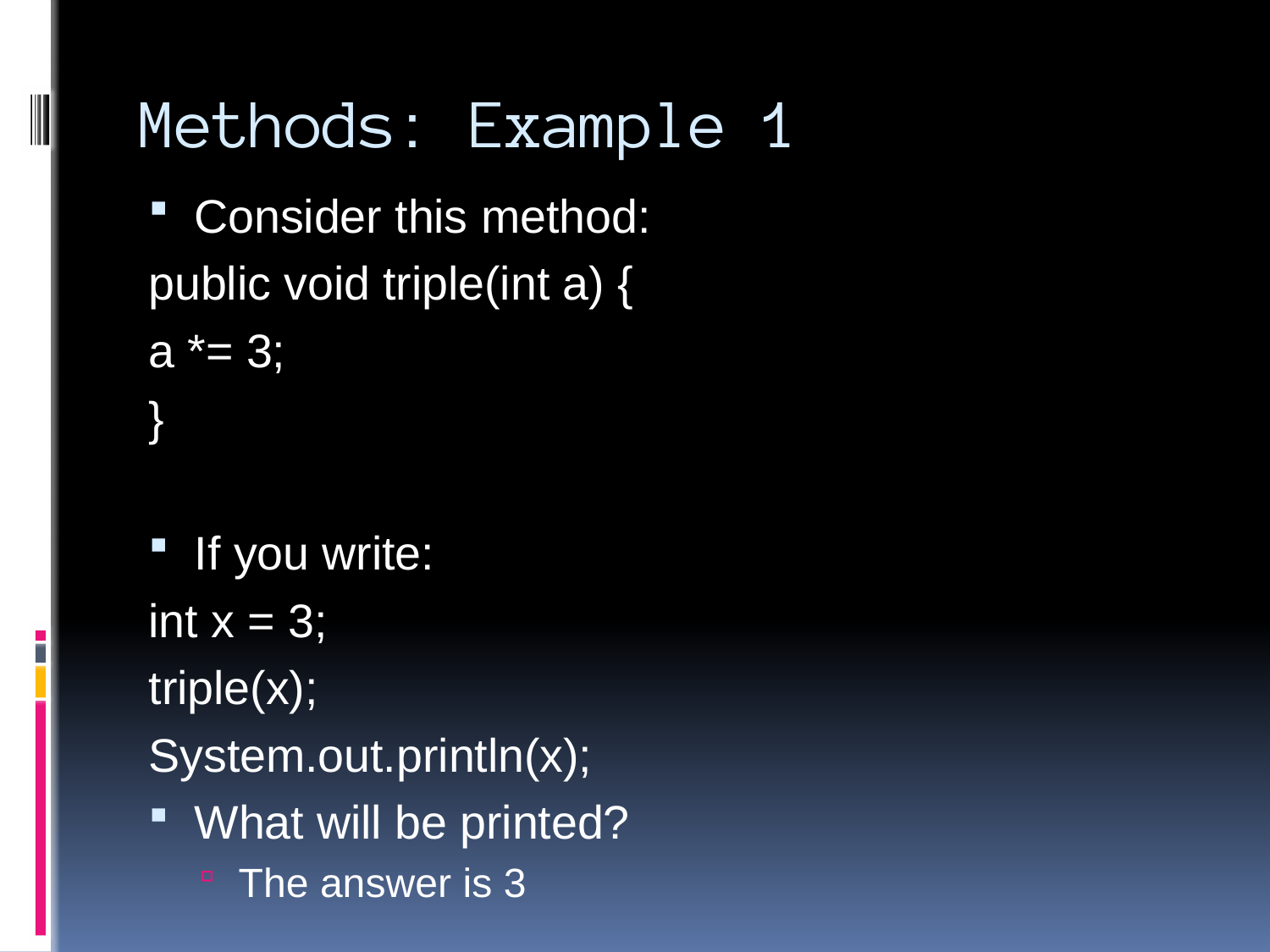

# Methods: Example 1
Consider this method:
public void triple(int a) {
	a *= 3;
}

If you write:
int x = 3;
triple(x);
System.out.println(x);
What will be printed?
The answer is 3